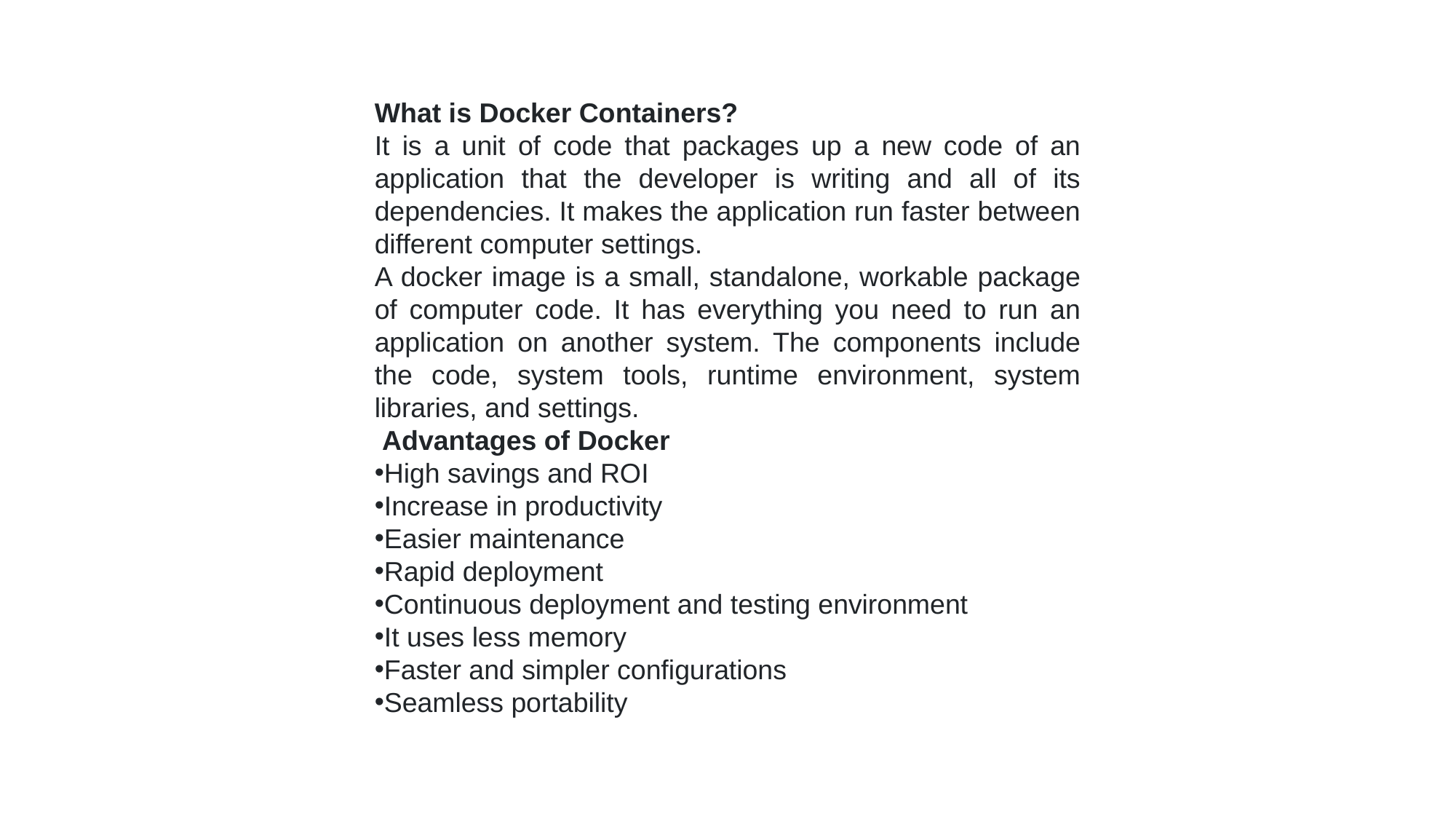

What is Docker Containers?
It is a unit of code that packages up a new code of an application that the developer is writing and all of its dependencies. It makes the application run faster between different computer settings.
A docker image is a small, standalone, workable package of computer code. It has everything you need to run an application on another system. The components include the code, system tools, runtime environment, system libraries, and settings.
 Advantages of Docker
High savings and ROI
Increase in productivity
Easier maintenance
Rapid deployment
Continuous deployment and testing environment
It uses less memory
Faster and simpler configurations
Seamless portability